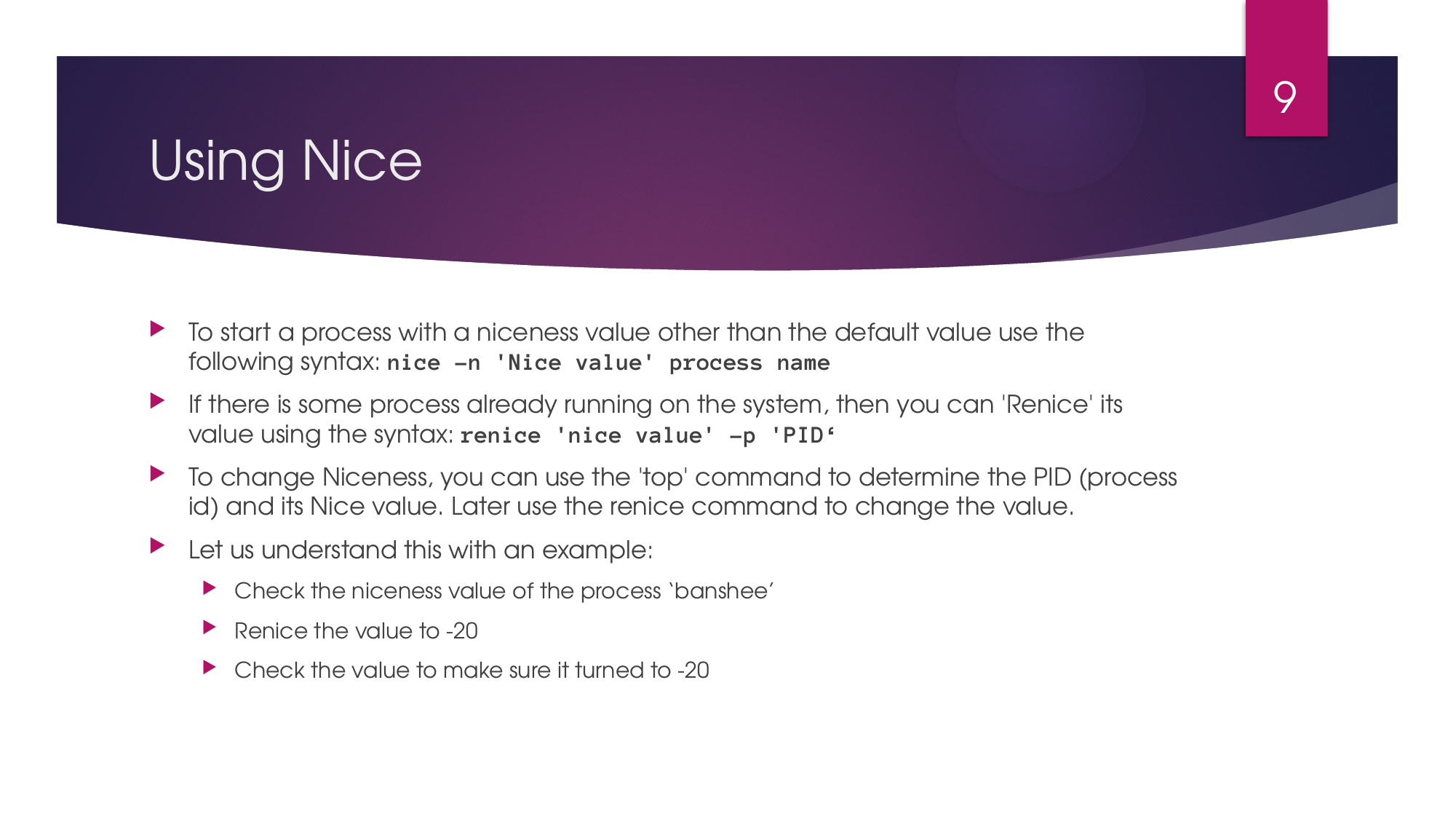

9
# Using Nice
To start a process with a niceness value other than the default value use the following syntax: nice -n 'Nice value' process name
If there is some process already running on the system, then you can 'Renice' its value using the syntax: renice 'nice value' -p 'PID‘
To change Niceness, you can use the 'top' command to determine the PID (process id) and its Nice value. Later use the renice command to change the value.
Let us understand this with an example:
Check the niceness value of the process ‘banshee’
Renice the value to -20
Check the value to make sure it turned to -20